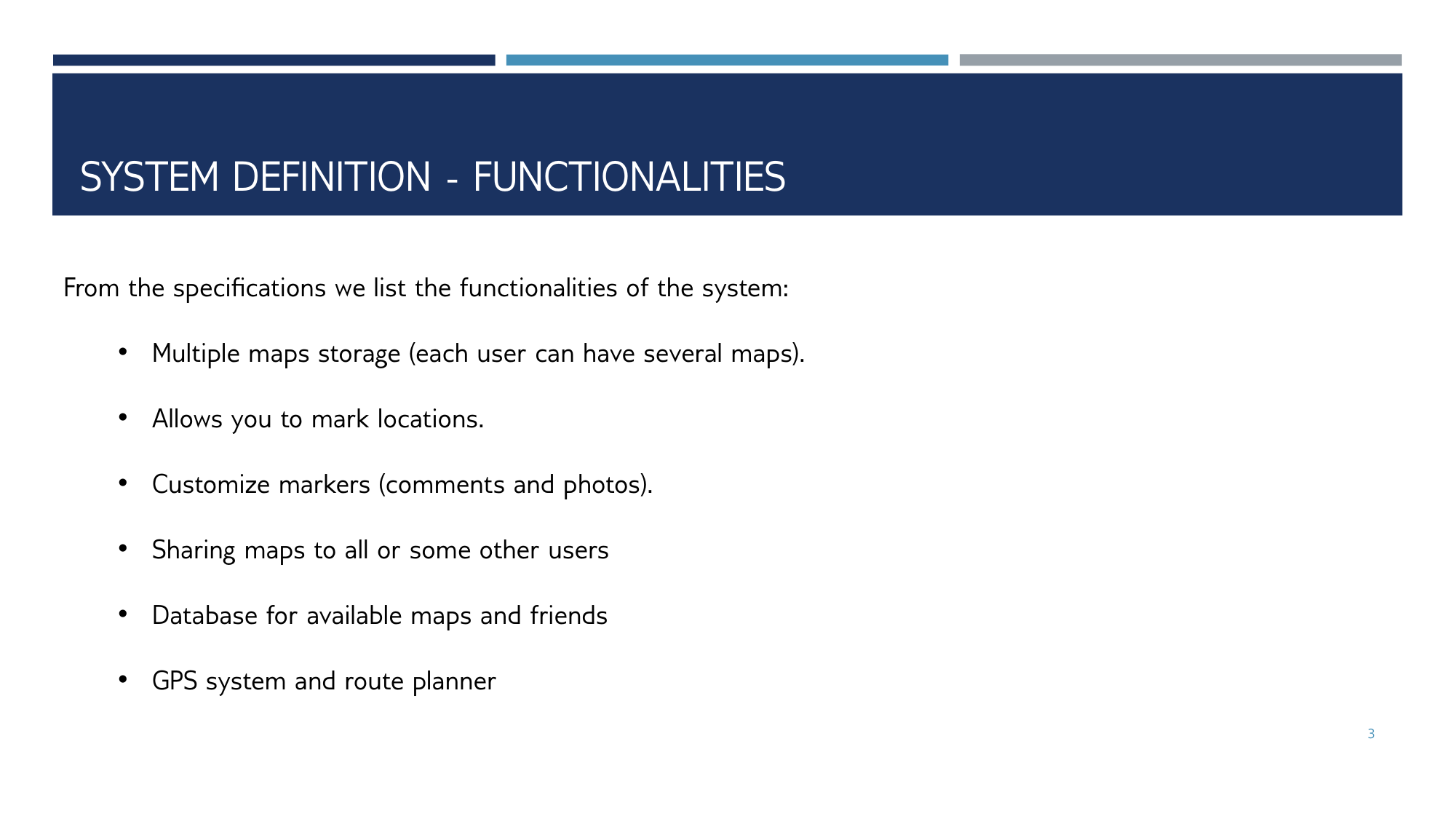

# SYSTEM DEFINITION - FUNCTIONALITIES
From the specifications we list the functionalities of the system:

Multiple maps storage (each user can have several maps).

Allows you to mark locations.

Customize markers (comments and photos).

Sharing maps to all or some other users

Database for available maps and friends

GPS system and route planner
3